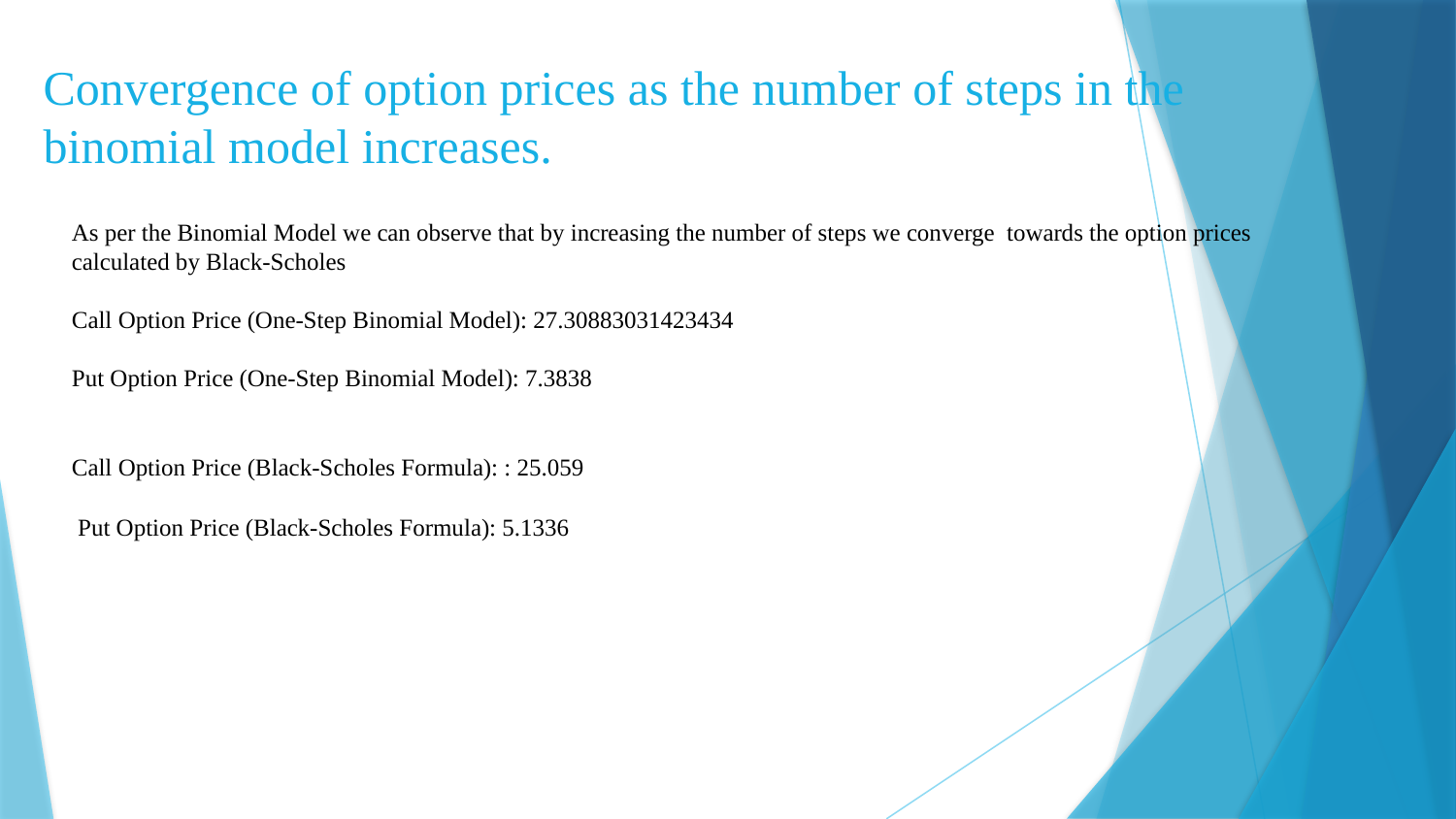

# Convergence of option prices as the number of steps in the binomial model increases.
As per the Binomial Model we can observe that by increasing the number of steps we converge  towards the option prices calculated by Black-Scholes

Call Option Price (One-Step Binomial Model): 27.30883031423434

Put Option Price (One-Step Binomial Model): 7.3838

Call Option Price (Black-Scholes Formula): : 25.059
 Put Option Price (Black-Scholes Formula): 5.1336